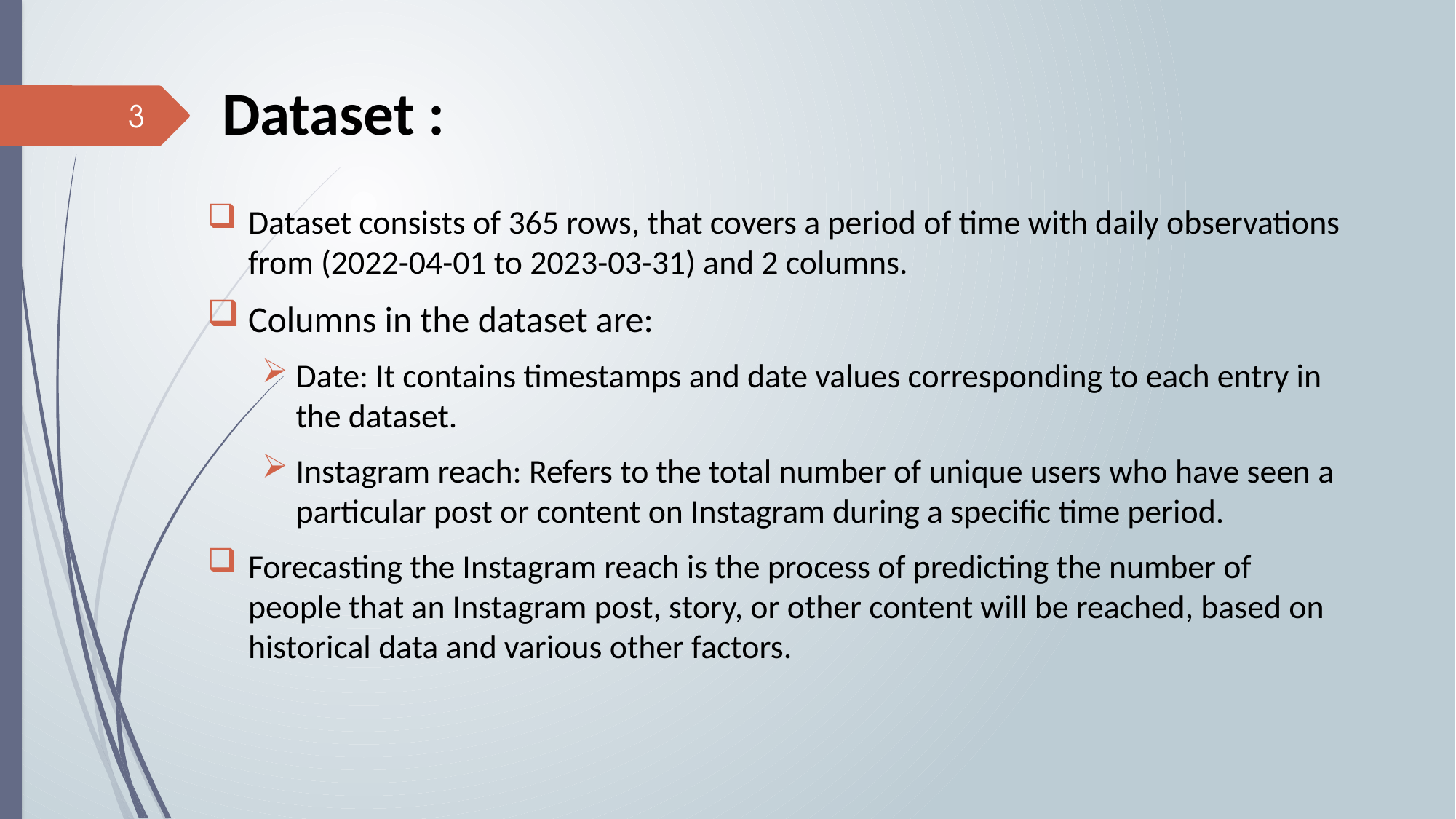

# Dataset :
3
Dataset consists of 365 rows, that covers a period of time with daily observations from (2022-04-01 to 2023-03-31) and 2 columns.
Columns in the dataset are:
Date: It contains timestamps and date values corresponding to each entry in the dataset.
Instagram reach: Refers to the total number of unique users who have seen a particular post or content on Instagram during a specific time period.
Forecasting the Instagram reach is the process of predicting the number of people that an Instagram post, story, or other content will be reached, based on historical data and various other factors.